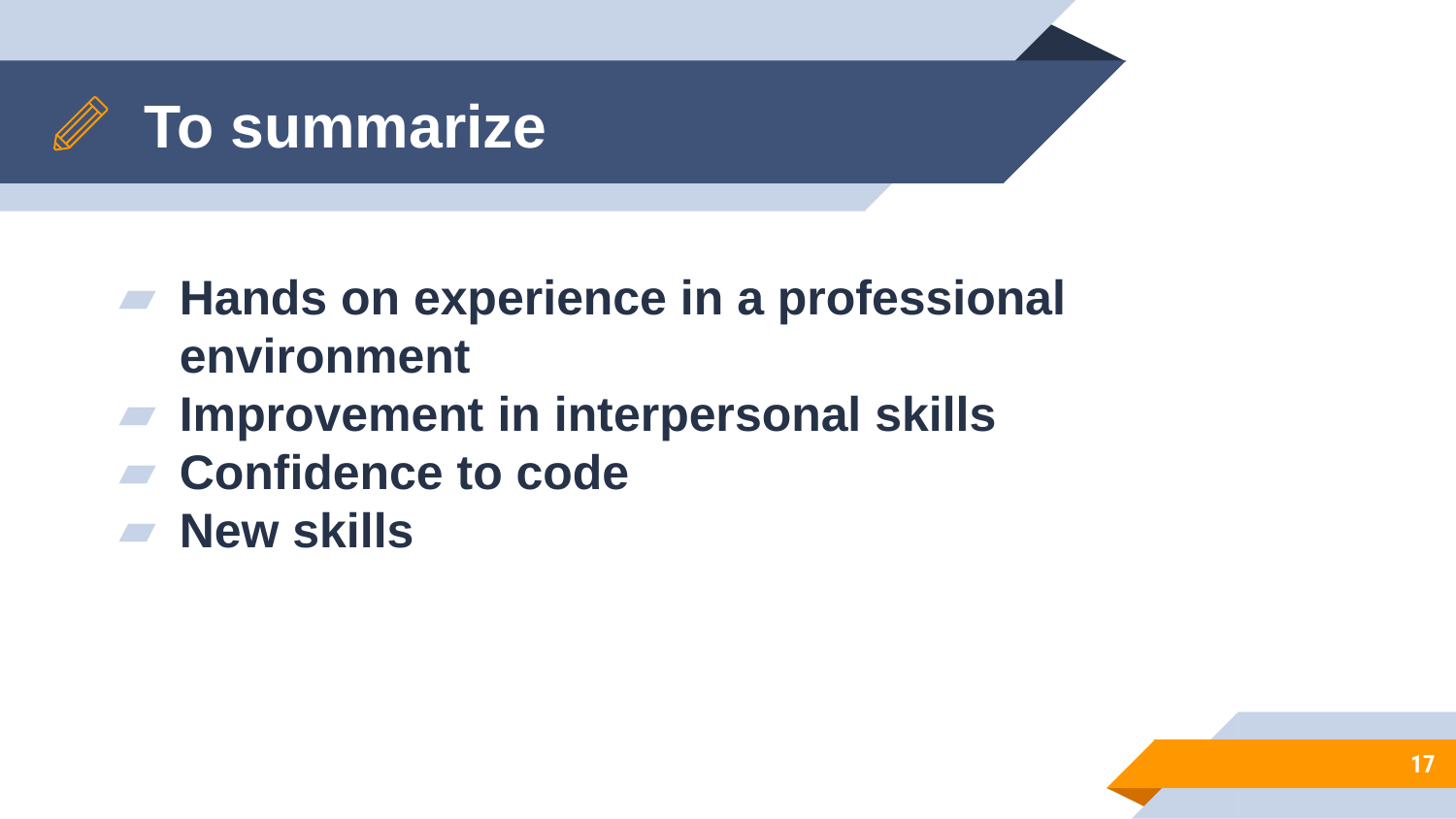

# To summarize

Hands on experience in a professional environment
Improvement in interpersonal skills
Confidence to code
New skills

17